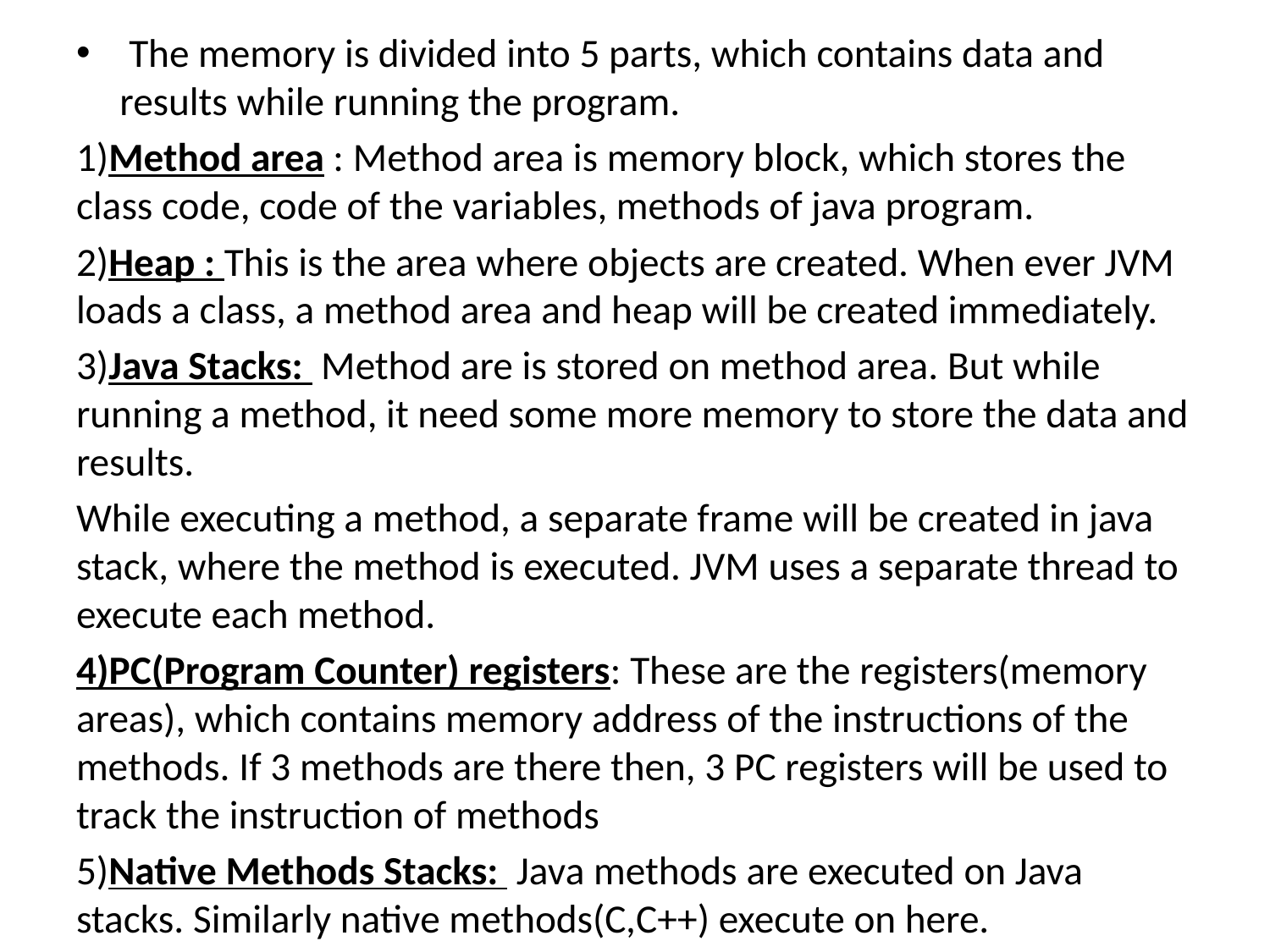

The memory is divided into 5 parts, which contains data and results while running the program.
1)Method area : Method area is memory block, which stores the class code, code of the variables, methods of java program.
2)Heap : This is the area where objects are created. When ever JVM loads a class, a method area and heap will be created immediately.
3)Java Stacks:  Method are is stored on method area. But while running a method, it need some more memory to store the data and results.
While executing a method, a separate frame will be created in java stack, where the method is executed. JVM uses a separate thread to execute each method.
4)PC(Program Counter) registers: These are the registers(memory areas), which contains memory address of the instructions of the methods. If 3 methods are there then, 3 PC registers will be used to track the instruction of methods
5)Native Methods Stacks:  Java methods are executed on Java stacks. Similarly native methods(C,C++) execute on here.

#